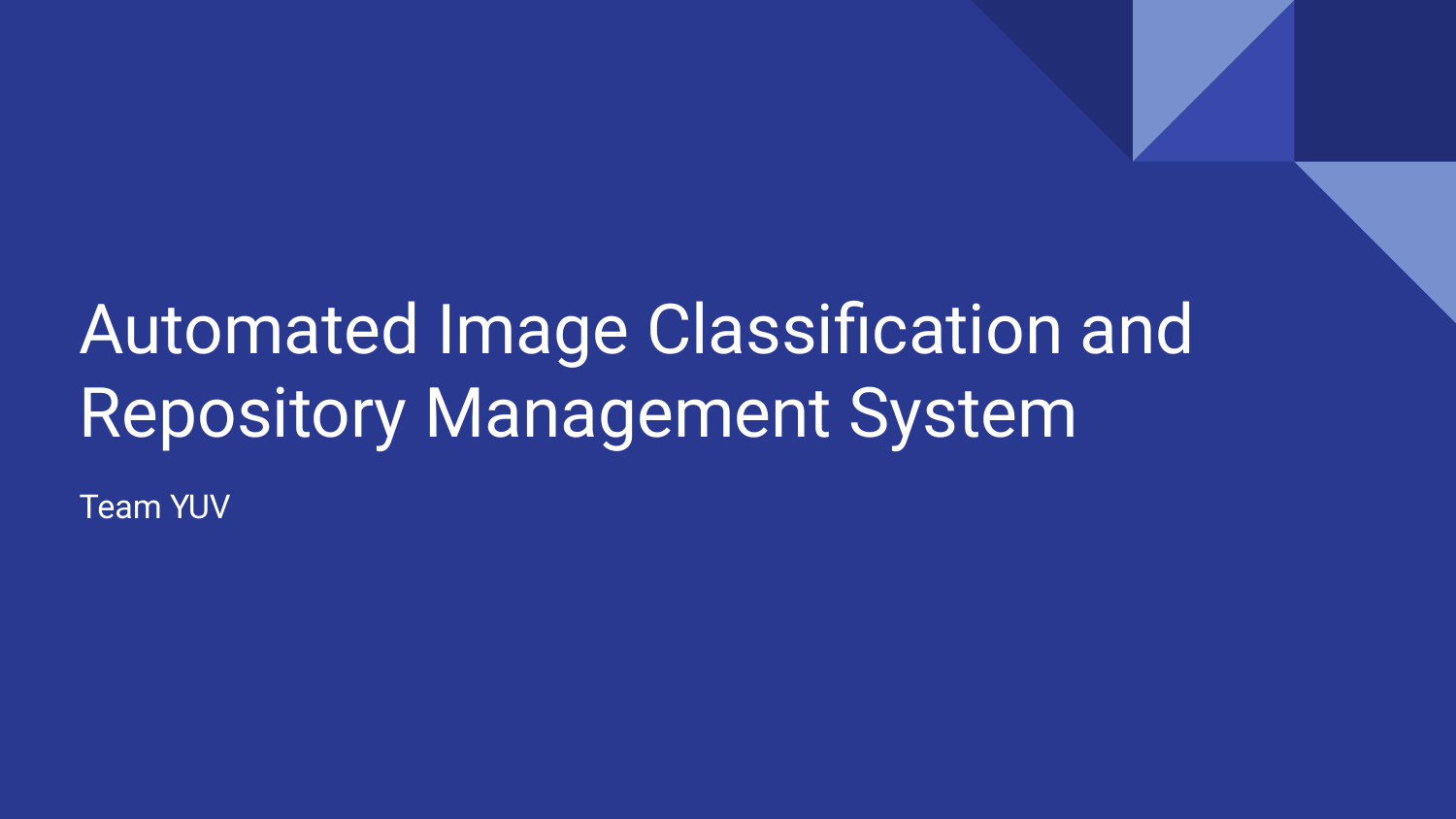

# Automated Image Classification and Repository Management System
Team YUV